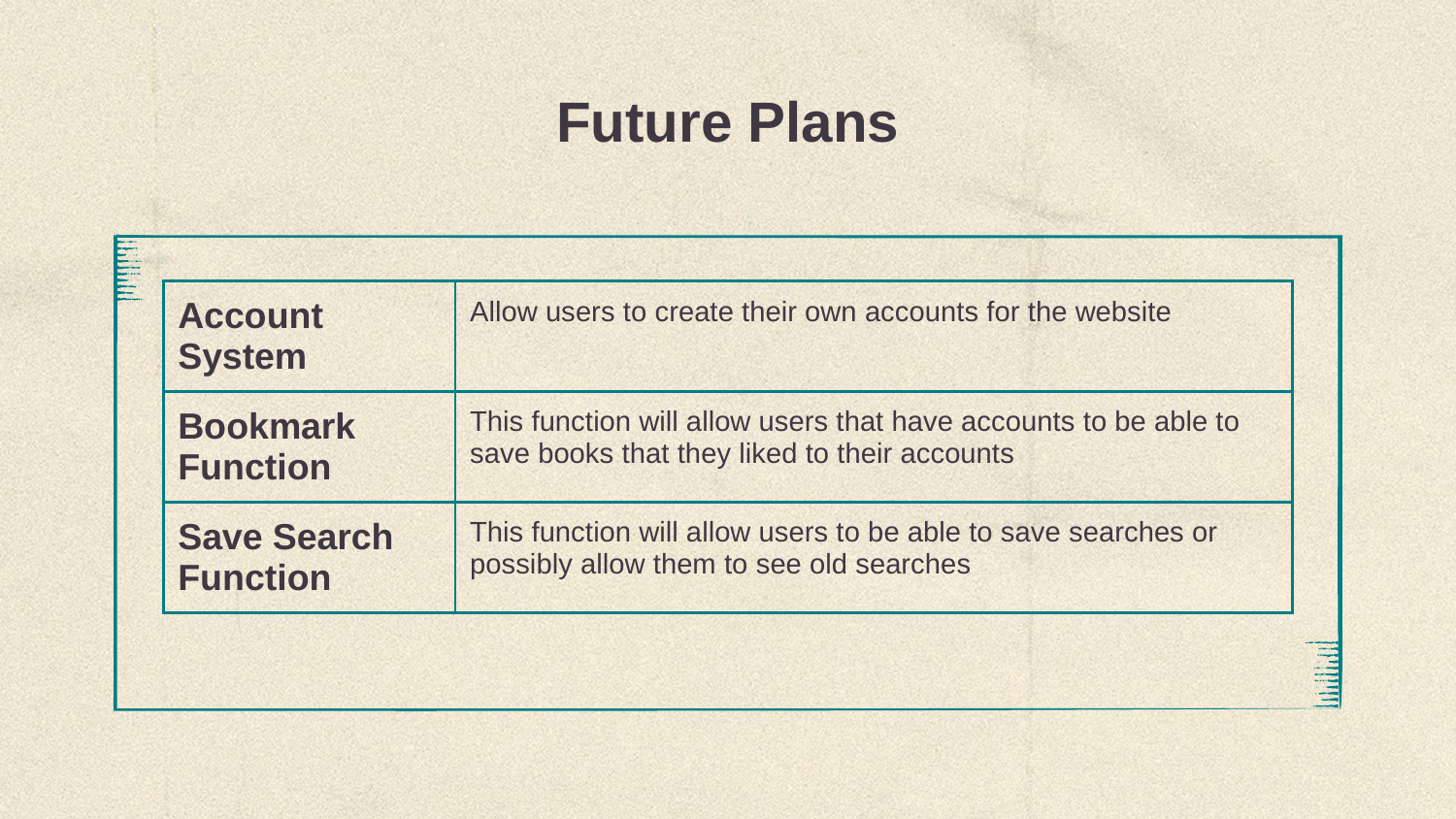

# Future Plans

| Account System | Allow users to create their own accounts for the website |
| --- | --- |
| Bookmark Function | This function will allow users that have accounts to be able to save books that they liked to their accounts |
| Save Search Function | This function will allow users to be able to save searches or possibly allow them to see old searches |